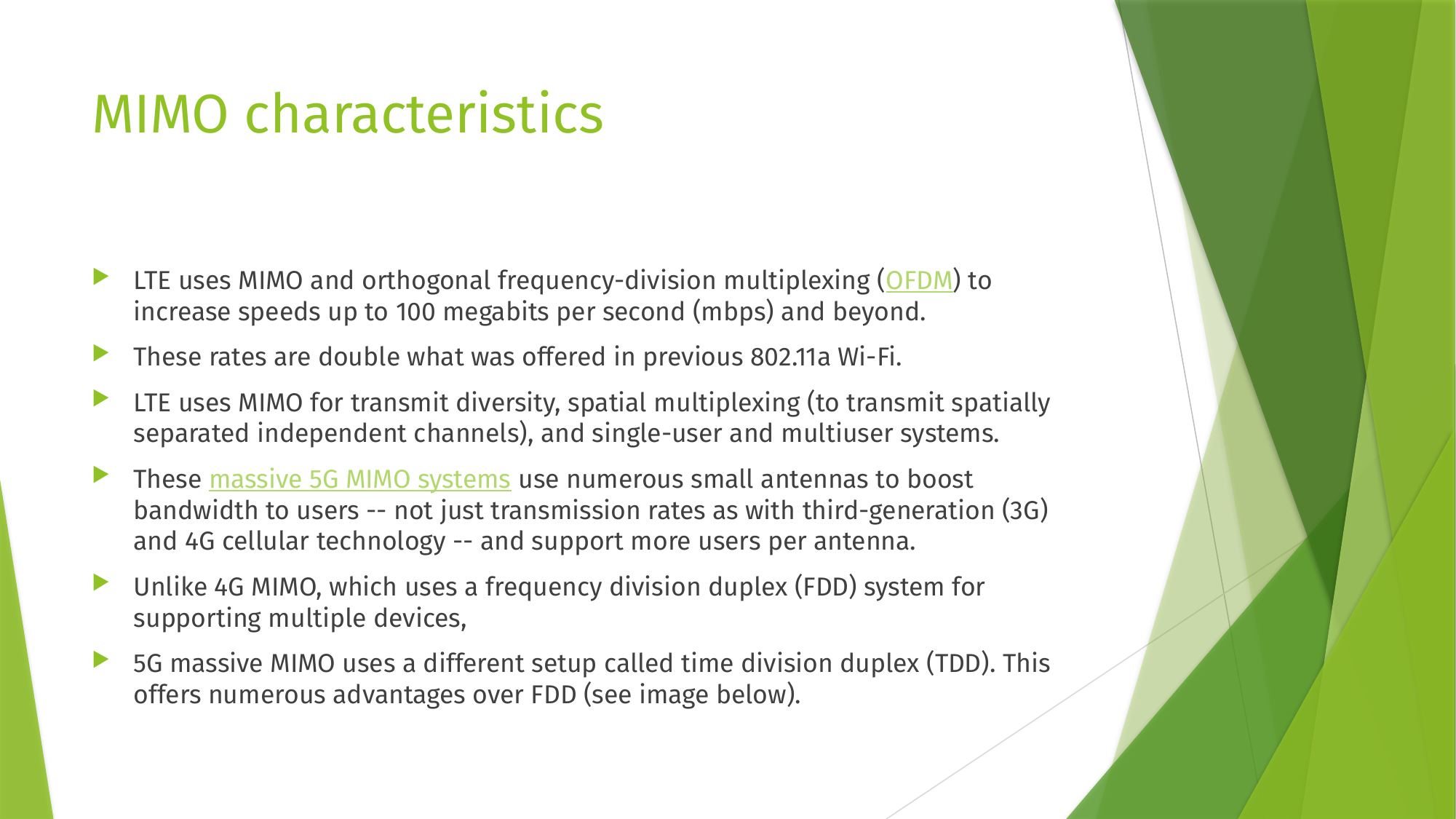

# MIMO characteristics
LTE uses MIMO and orthogonal frequency-division multiplexing (OFDM) to increase speeds up to 100 megabits per second (mbps) and beyond.
These rates are double what was offered in previous 802.11a Wi-Fi.
LTE uses MIMO for transmit diversity, spatial multiplexing (to transmit spatially separated independent channels), and single-user and multiuser systems.
These massive 5G MIMO systems use numerous small antennas to boost bandwidth to users -- not just transmission rates as with third-generation (3G) and 4G cellular technology -- and support more users per antenna.
Unlike 4G MIMO, which uses a frequency division duplex (FDD) system for supporting multiple devices,
5G massive MIMO uses a different setup called time division duplex (TDD). This offers numerous advantages over FDD (see image below).